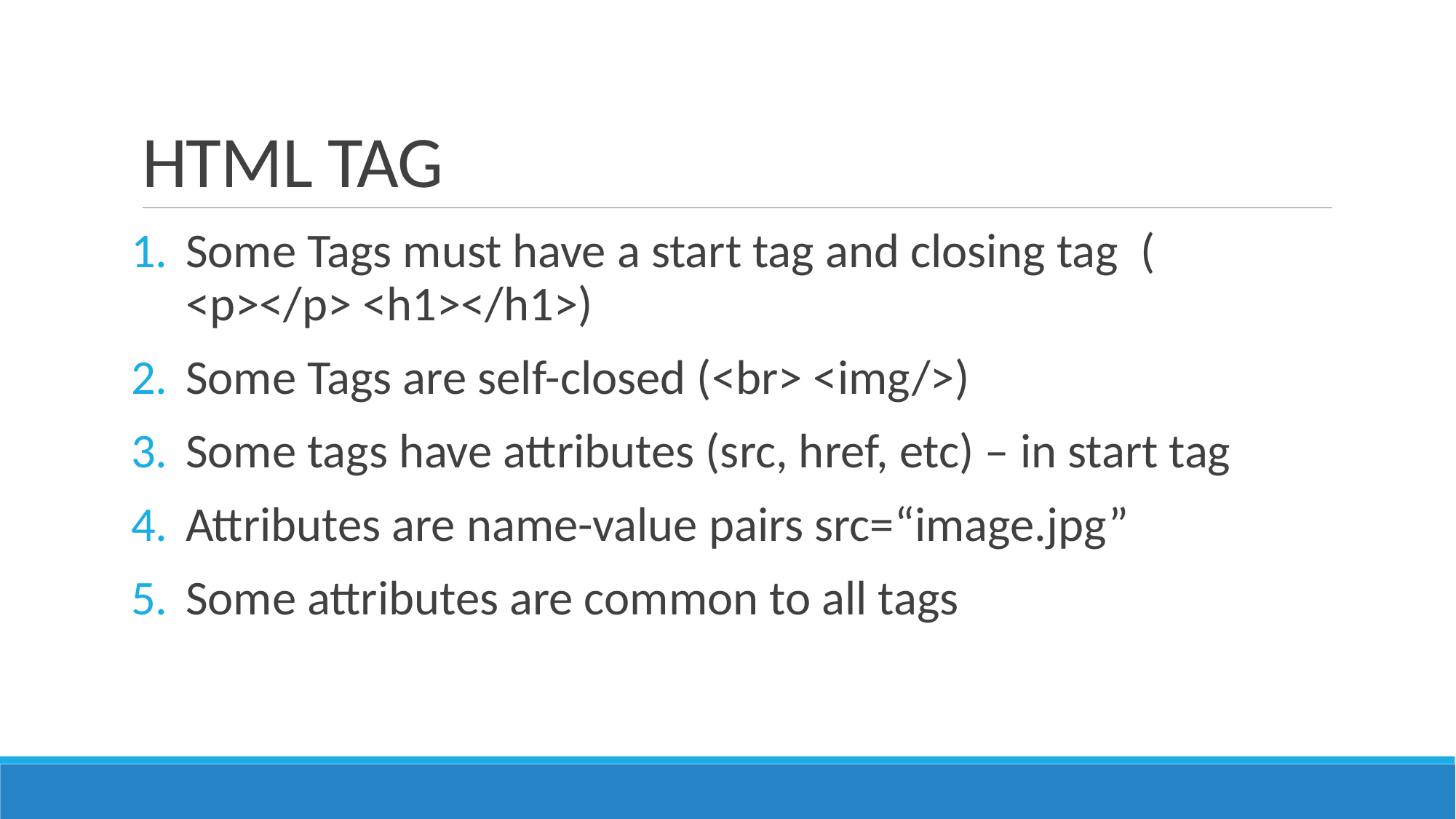

# HTML TAG
Some Tags must have a start tag and closing tag  ( <p></p> <h1></h1>)
Some Tags are self-closed (<br> <img/>)
Some tags have attributes (src, href, etc) – in start tag
Attributes are name-value pairs src=“image.jpg”
Some attributes are common to all tags